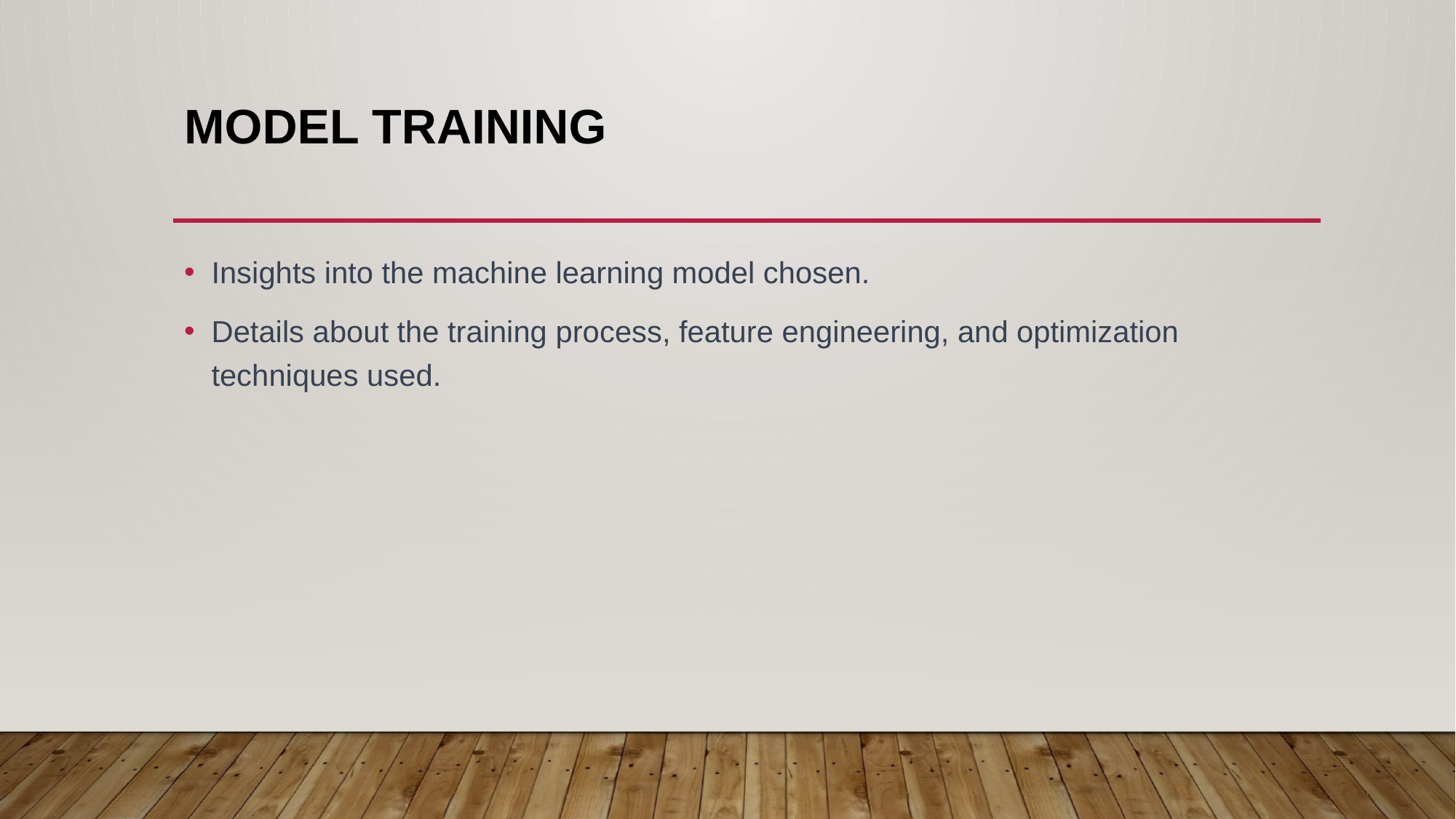

# Model Training
Insights into the machine learning model chosen.
Details about the training process, feature engineering, and optimization techniques used.